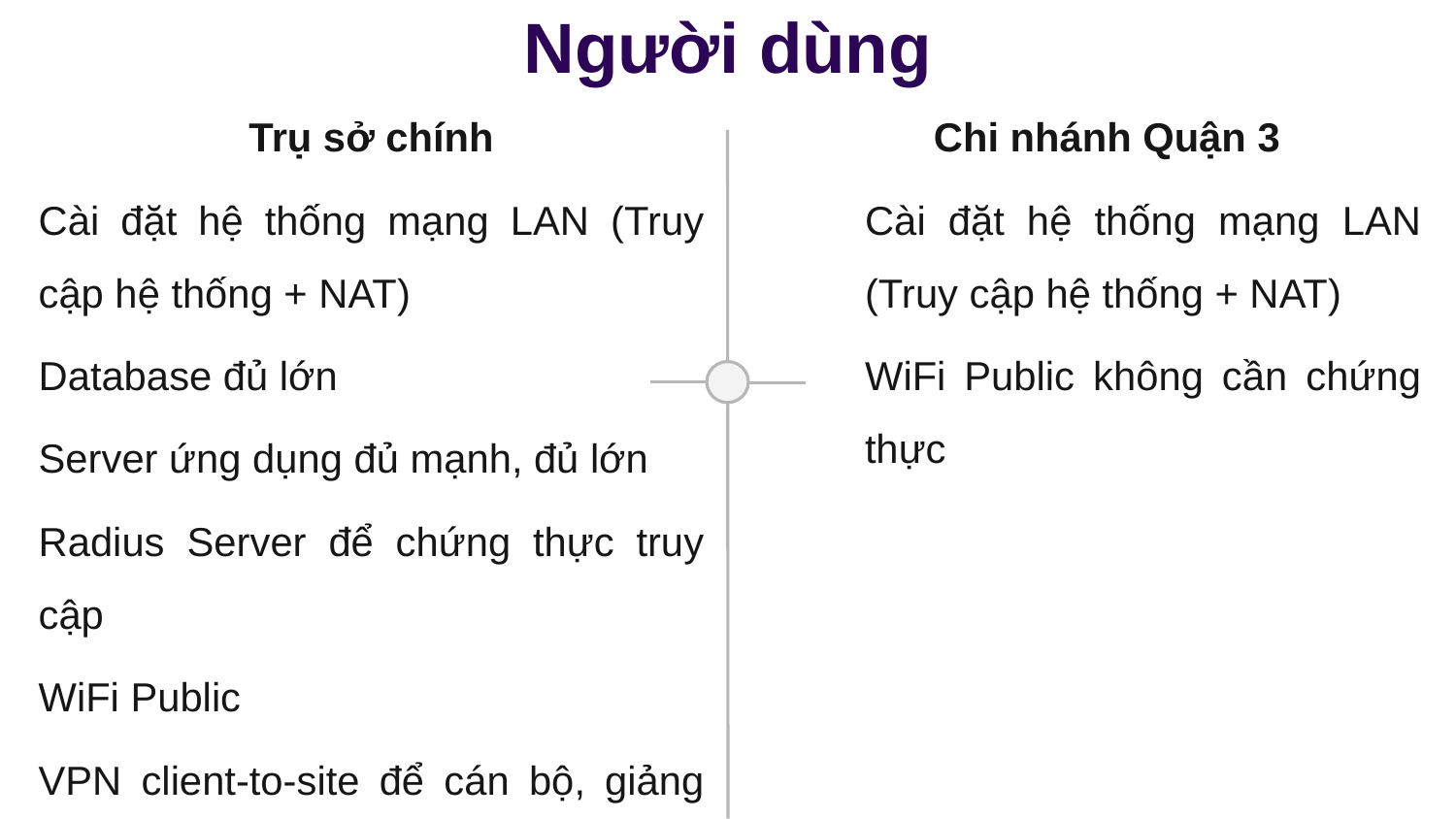

Người dùng
Chi nhánh Quận 3
Cài đặt hệ thống mạng LAN (Truy cập hệ thống + NAT)
WiFi Public không cần chứng thực

Trụ sở chính
Cài đặt hệ thống mạng LAN (Truy cập hệ thống + NAT)
Database đủ lớn
Server ứng dụng đủ mạnh, đủ lớn
Radius Server để chứng thực truy cập
WiFi Public
VPN client-to-site để cán bộ, giảng viên làm việc tại nhà